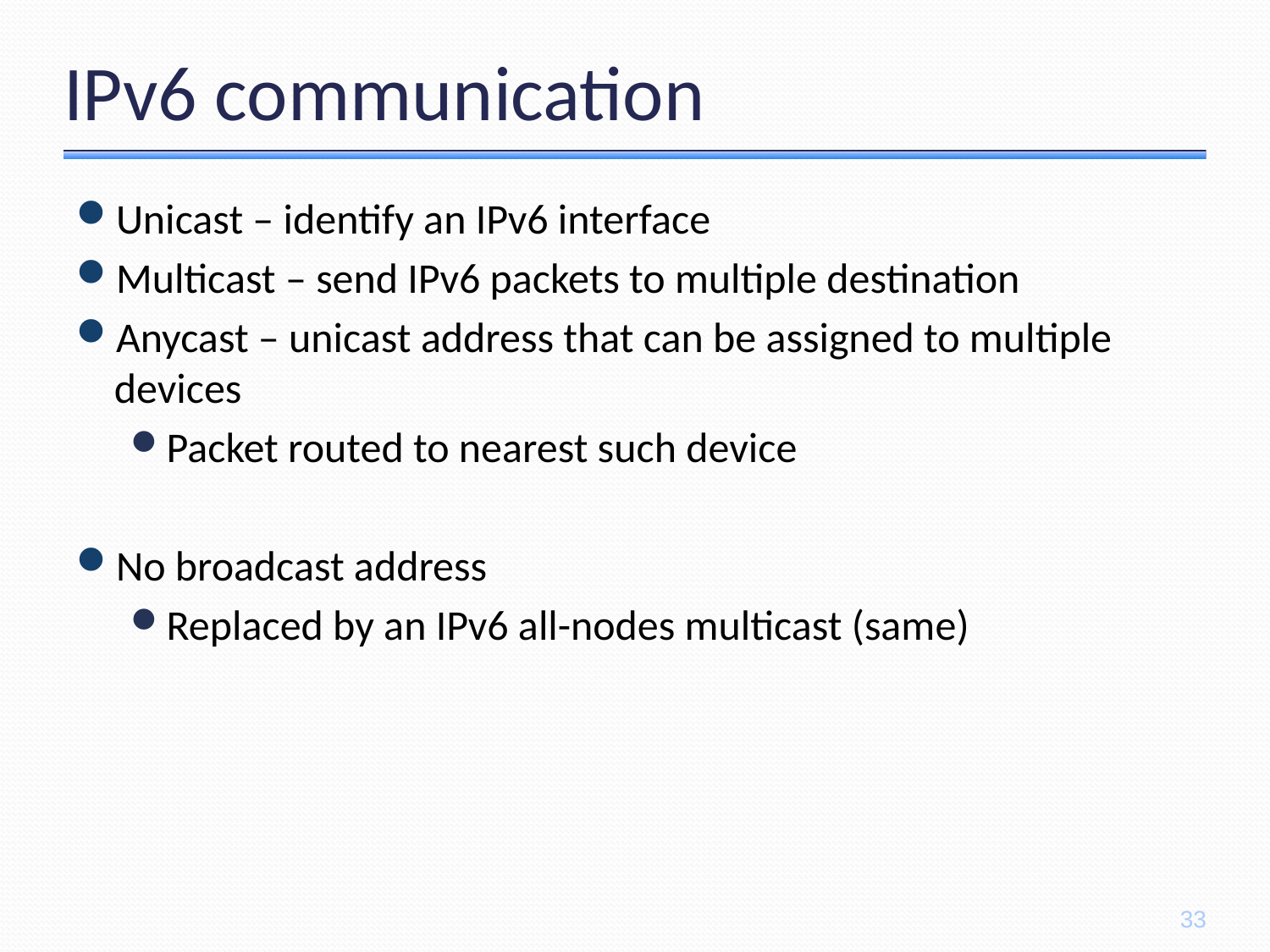

# IPv6 communication
Unicast – identify an IPv6 interface
Multicast – send IPv6 packets to multiple destination
Anycast – unicast address that can be assigned to multiple devices
Packet routed to nearest such device

No broadcast address
Replaced by an IPv6 all-nodes multicast (same)

33